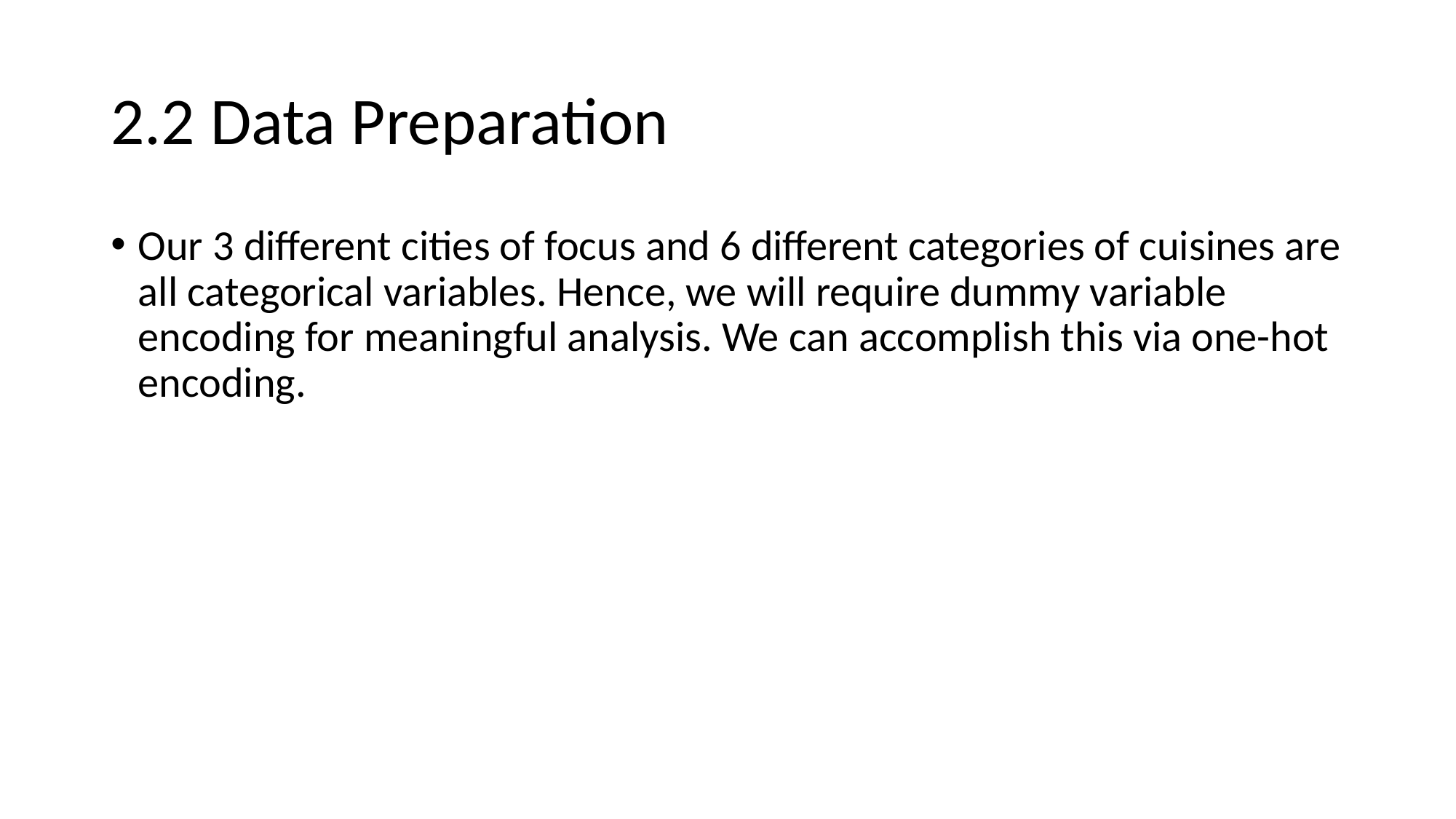

# 2.2 Data Preparation
Our 3 different cities of focus and 6 different categories of cuisines are all categorical variables. Hence, we will require dummy variable encoding for meaningful analysis. We can accomplish this via one-hot encoding.